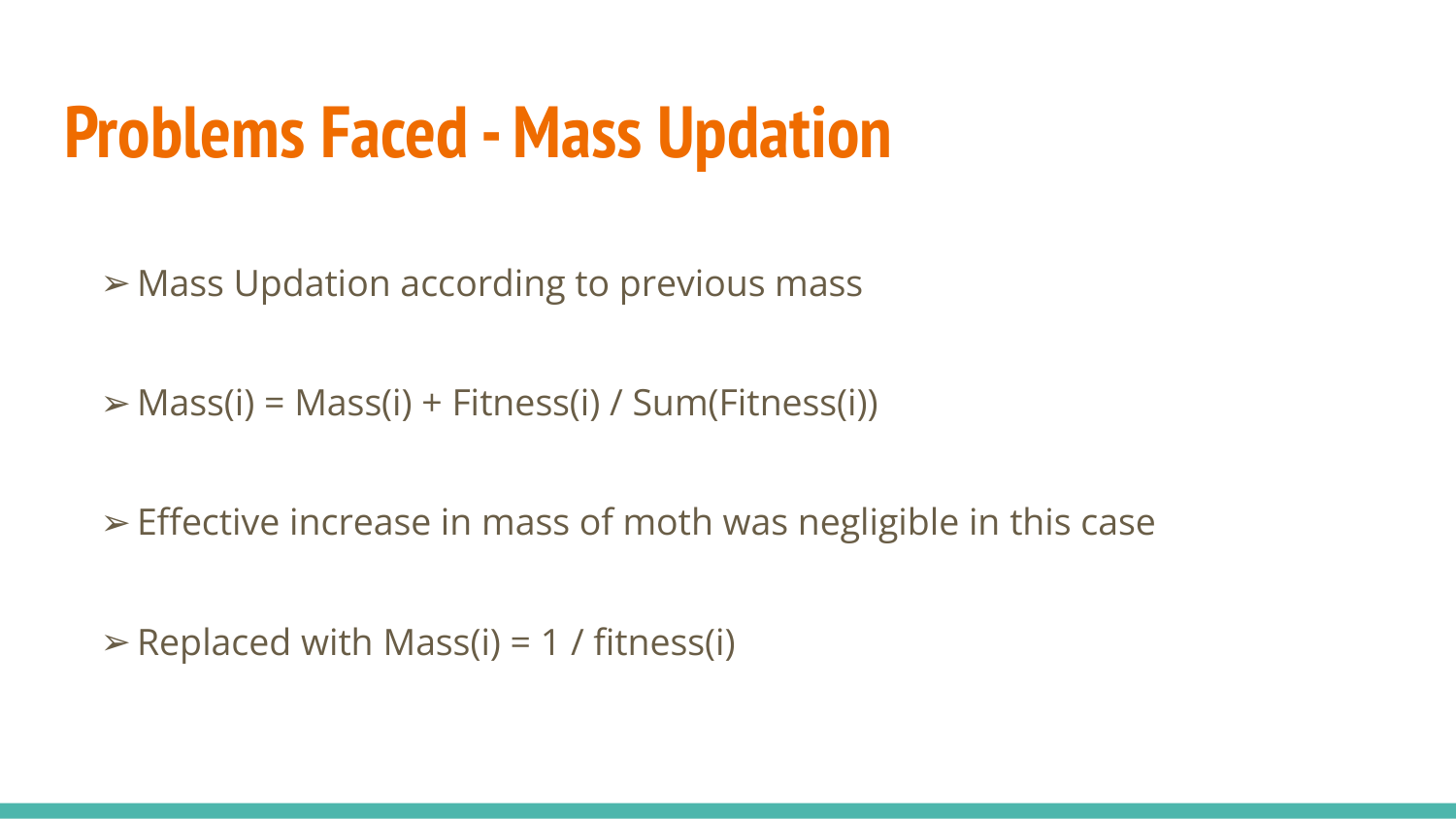

# Problems Faced - Mass Updation
Mass Updation according to previous mass
Mass(i) = Mass(i) + Fitness(i) / Sum(Fitness(i))
Effective increase in mass of moth was negligible in this case
Replaced with Mass(i) = 1 / fitness(i)